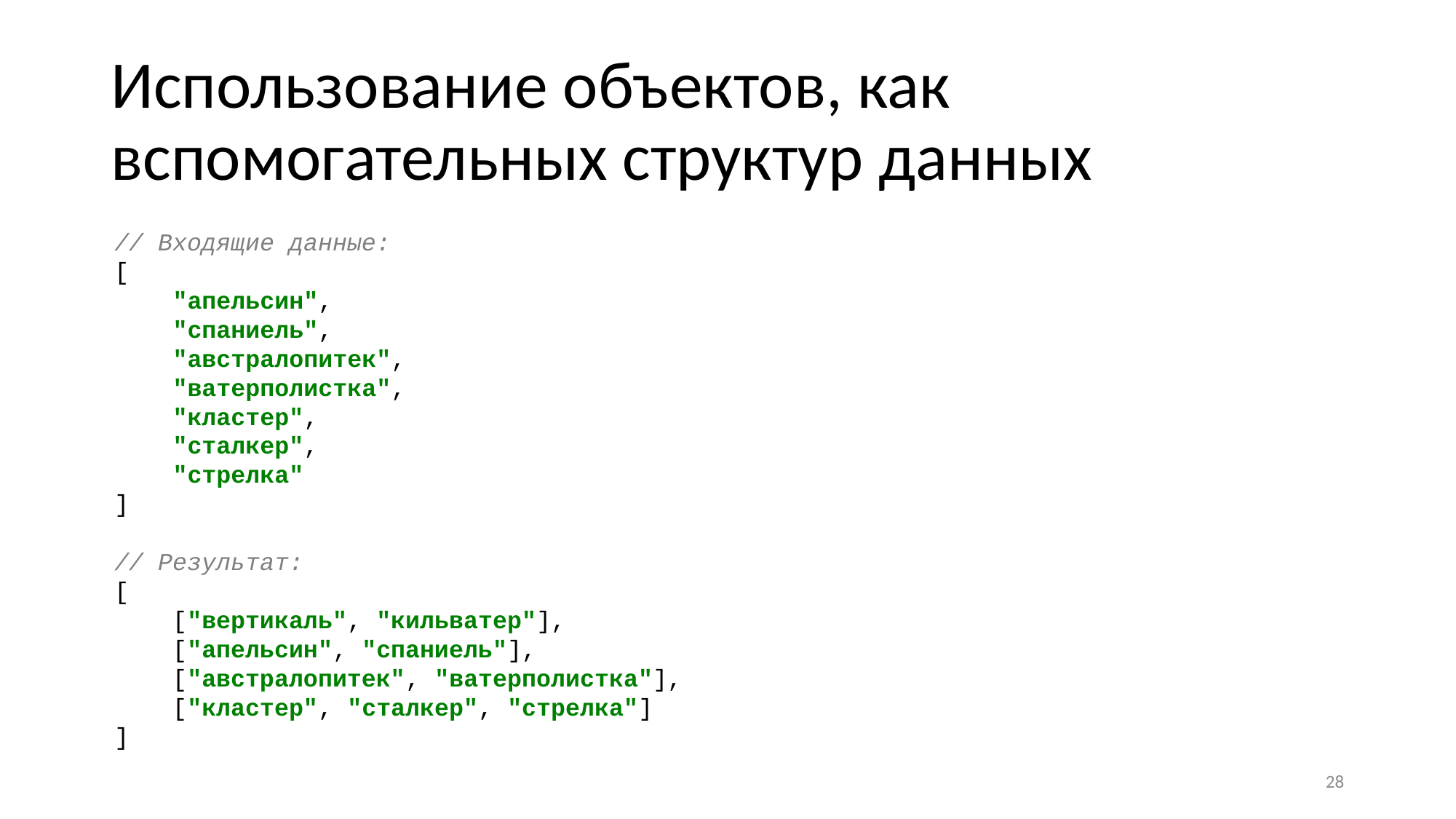

# Использование объектов, как вспомогательных структур данных

// Входящие данные:
[
    "апельсин",
    "спаниель",
    "австралопитек",
    "ватерполистка",
    "кластер",
    "сталкер",
    "стрелка"
]
// Результат:
[
    ["вертикаль", "кильватер"],
    ["апельсин", "спаниель"],
    ["австралопитек", "ватерполистка"],
    ["кластер", "сталкер", "стрелка"]
]
28